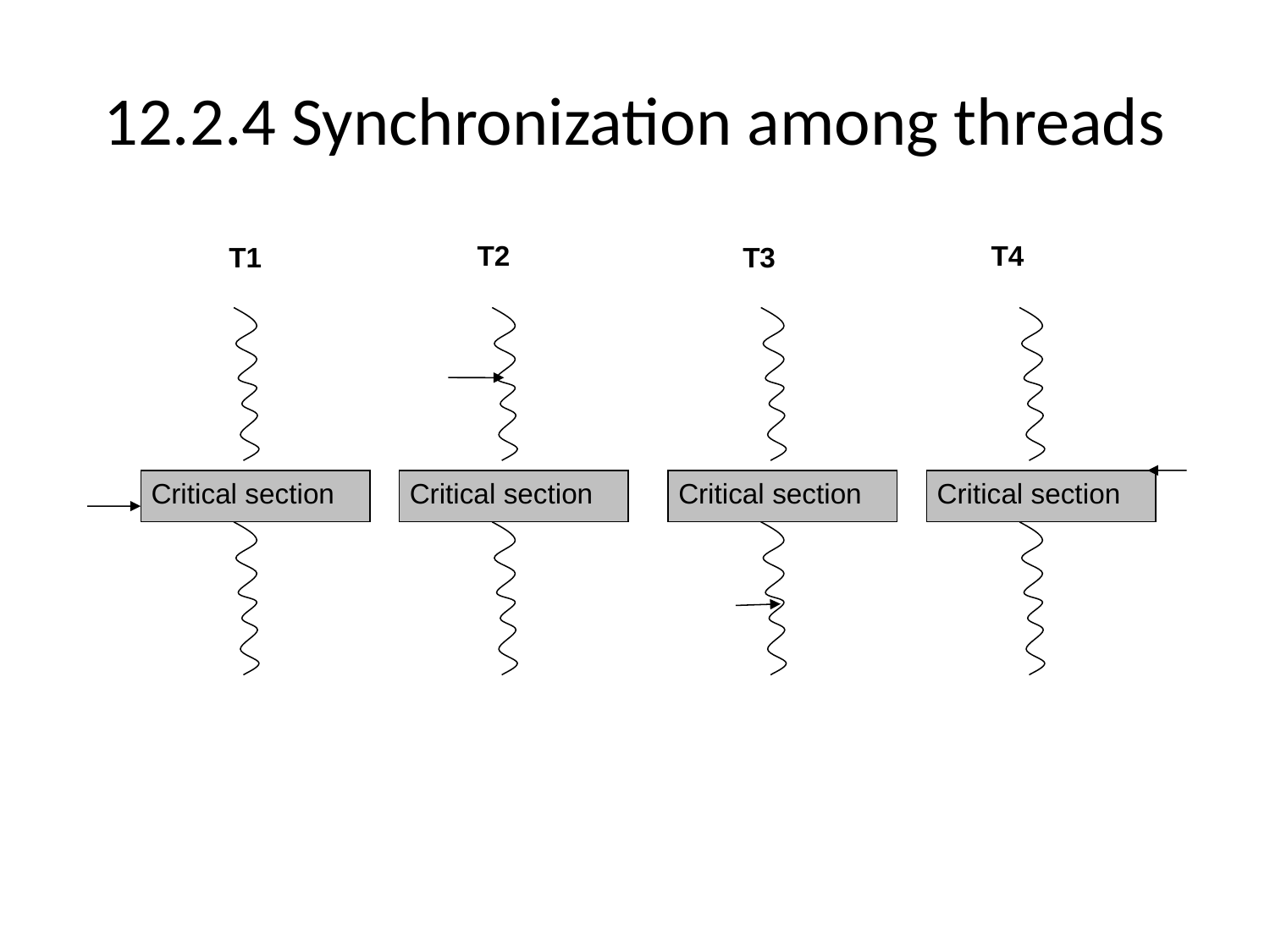

# 12.2.4 Synchronization among threads

T2
T4
T1
T3

Critical section

Critical section

Critical section

Critical section